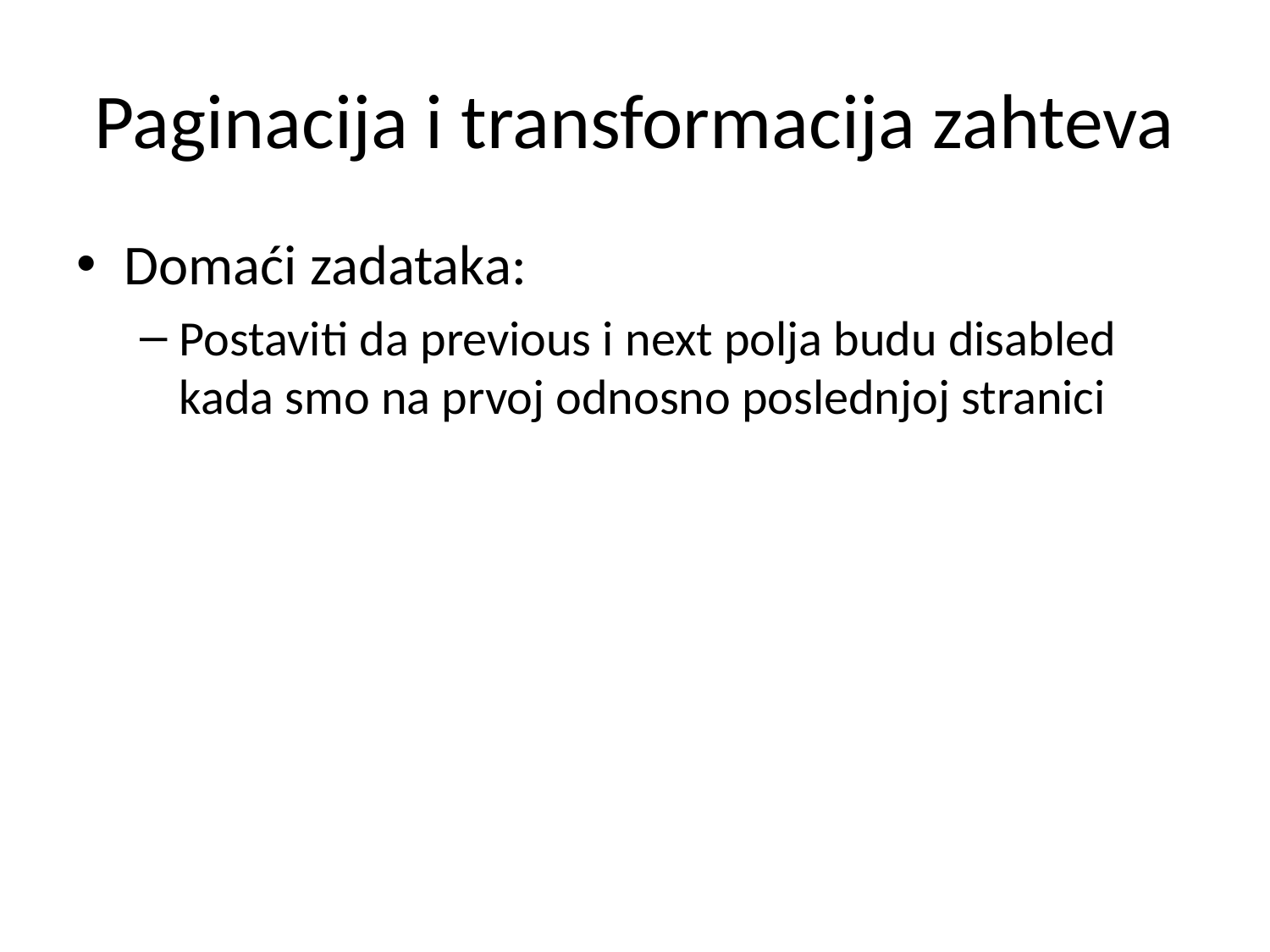

# Paginacija i transformacija zahteva
Domaći zadataka:
Postaviti da previous i next polja budu disabled kada smo na prvoj odnosno poslednjoj stranici